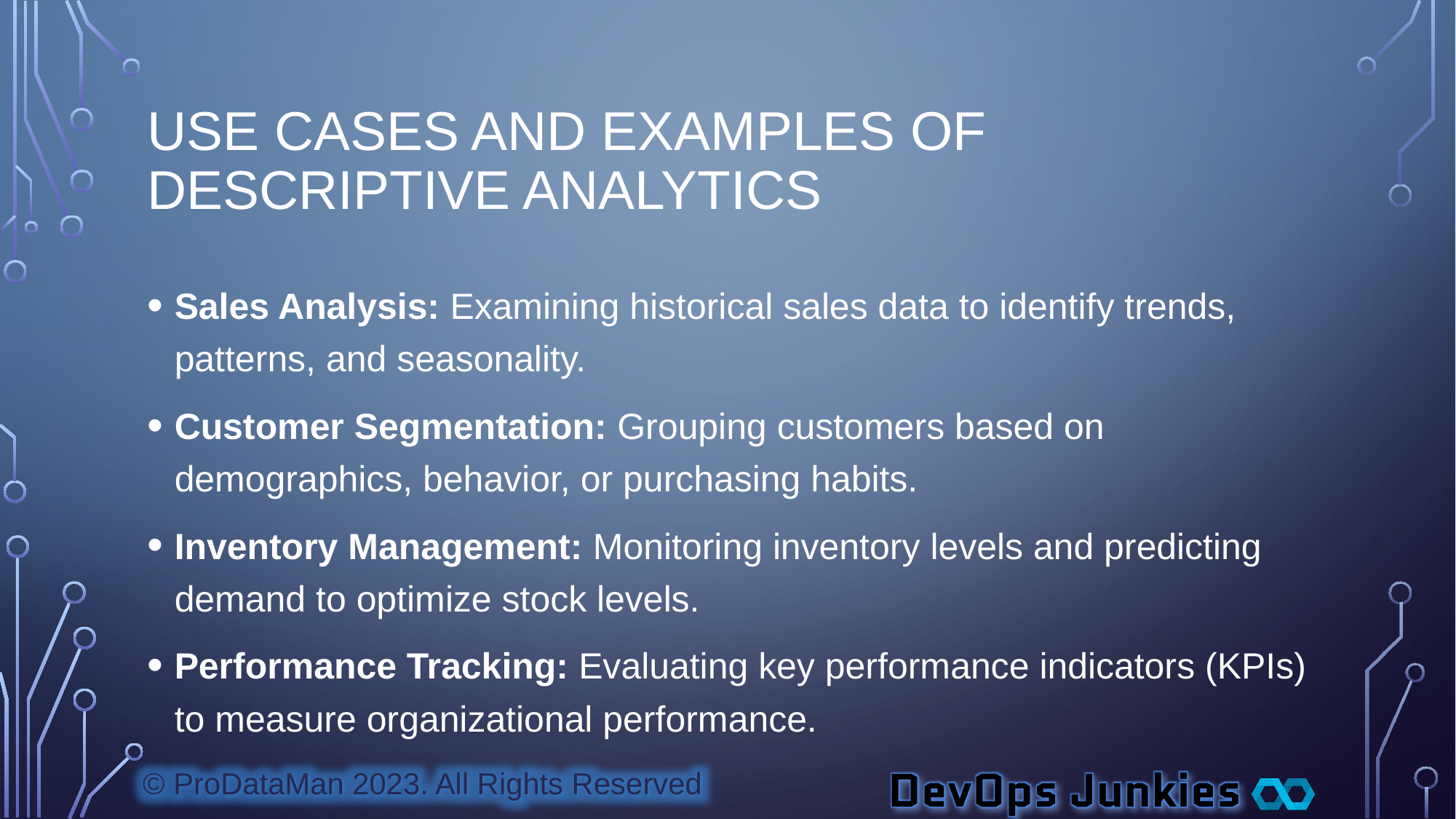

# Use Cases and Examples of Descriptive Analytics
Sales Analysis: Examining historical sales data to identify trends, patterns, and seasonality.
Customer Segmentation: Grouping customers based on demographics, behavior, or purchasing habits.
Inventory Management: Monitoring inventory levels and predicting demand to optimize stock levels.
Performance Tracking: Evaluating key performance indicators (KPIs) to measure organizational performance.